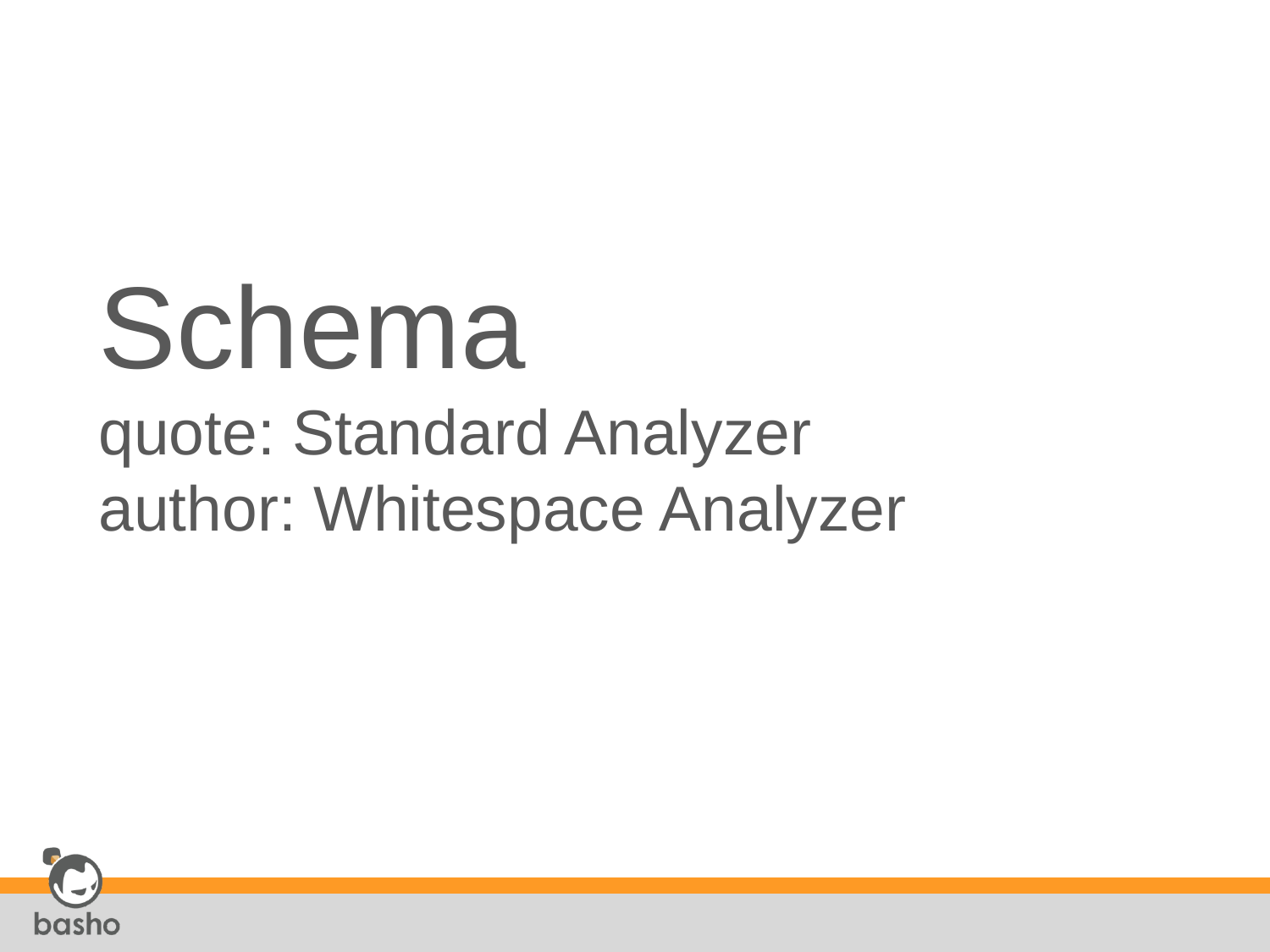

# Schema quote: Standard Analyzer author: Whitespace Analyzer